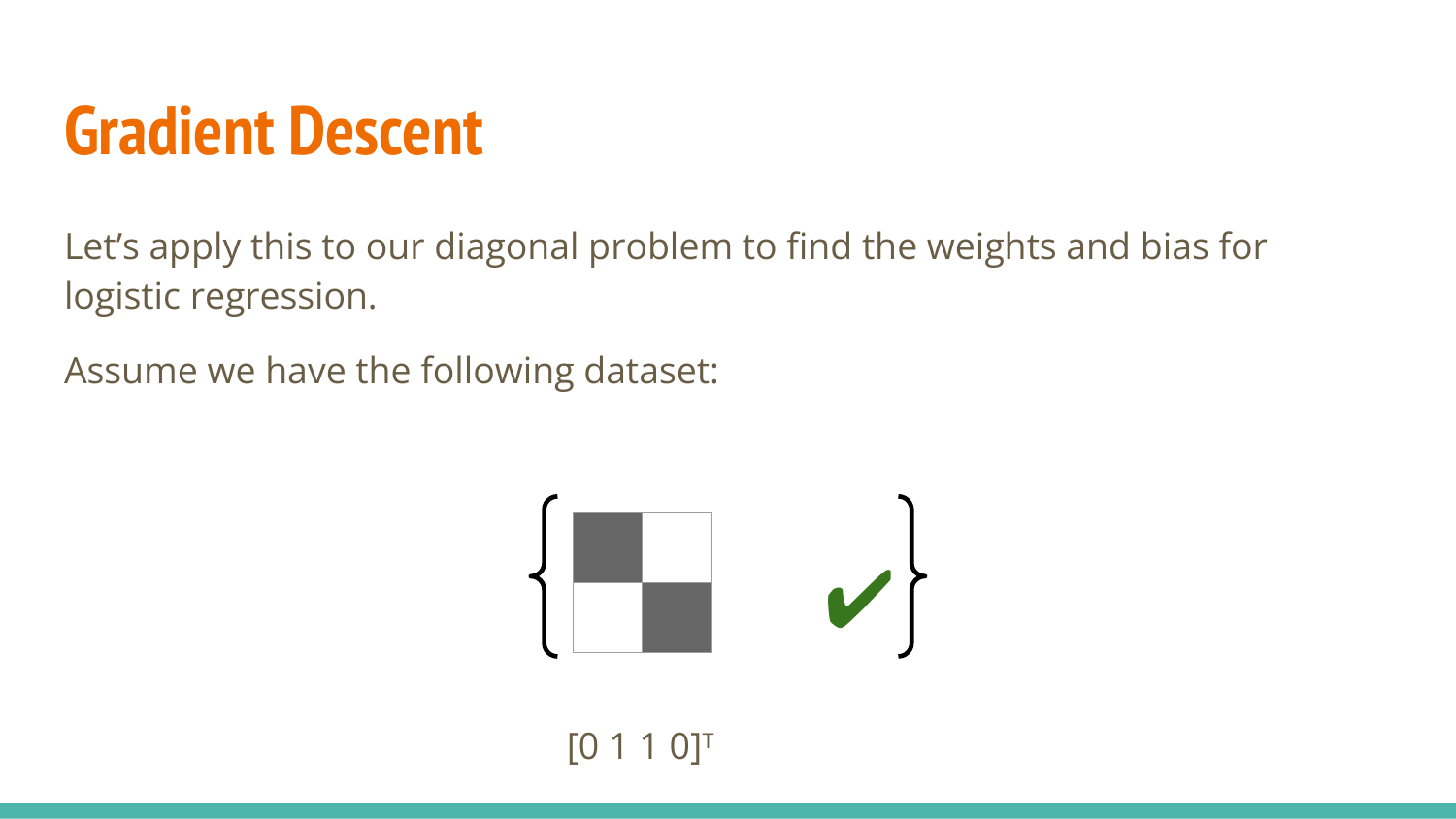

# Gradient Descent
Let’s apply this to our diagonal problem to find the weights and bias for logistic regression.
Assume we have the following dataset:

|  |  |
| --- | --- |
|  |  |
✔
[0 1 1 0]T